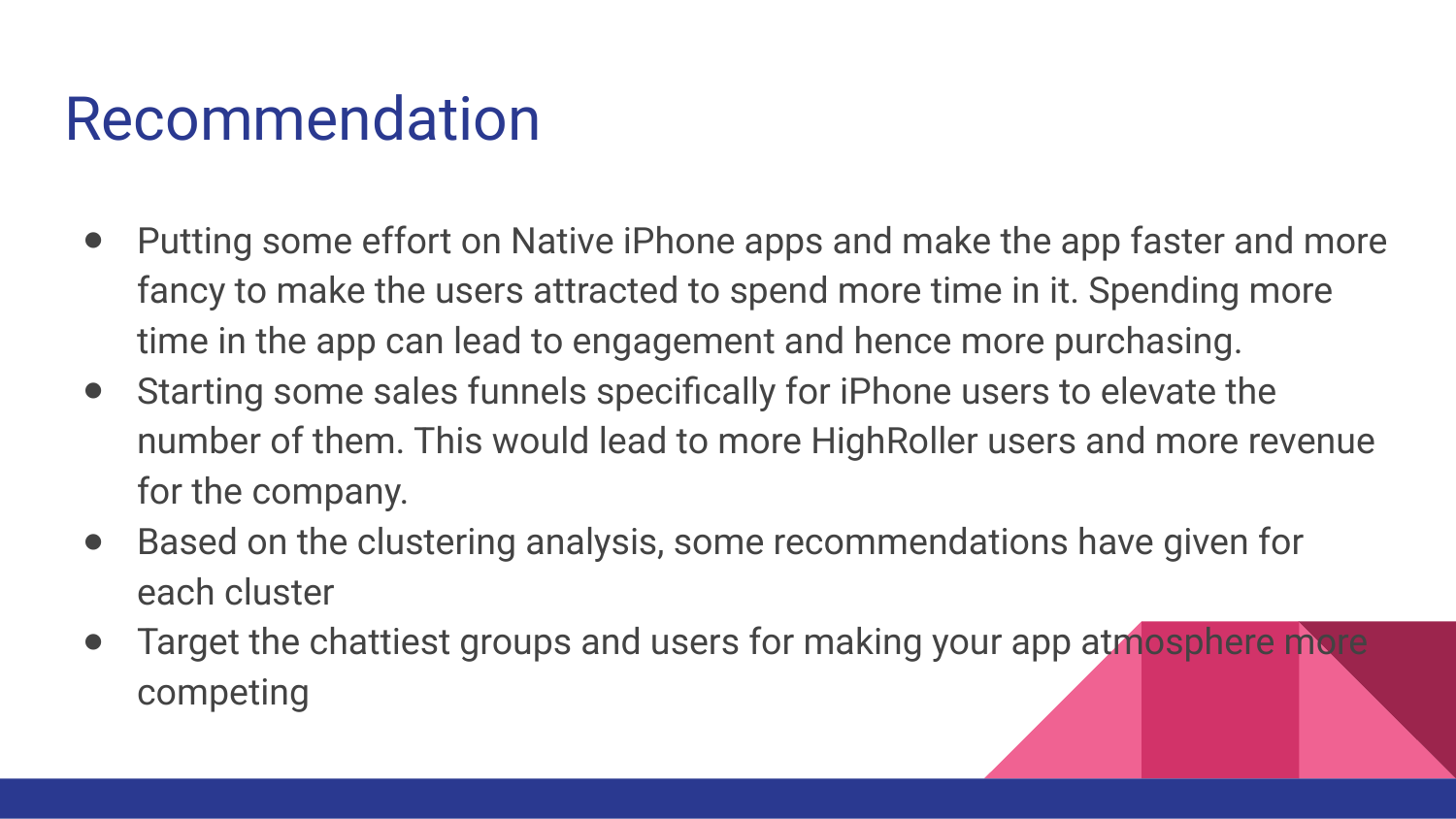

# Recommendation
Putting some effort on Native iPhone apps and make the app faster and more fancy to make the users attracted to spend more time in it. Spending more time in the app can lead to engagement and hence more purchasing.
Starting some sales funnels specifically for iPhone users to elevate the number of them. This would lead to more HighRoller users and more revenue for the company.
Based on the clustering analysis, some recommendations have given for each cluster
Target the chattiest groups and users for making your app atmosphere more competing